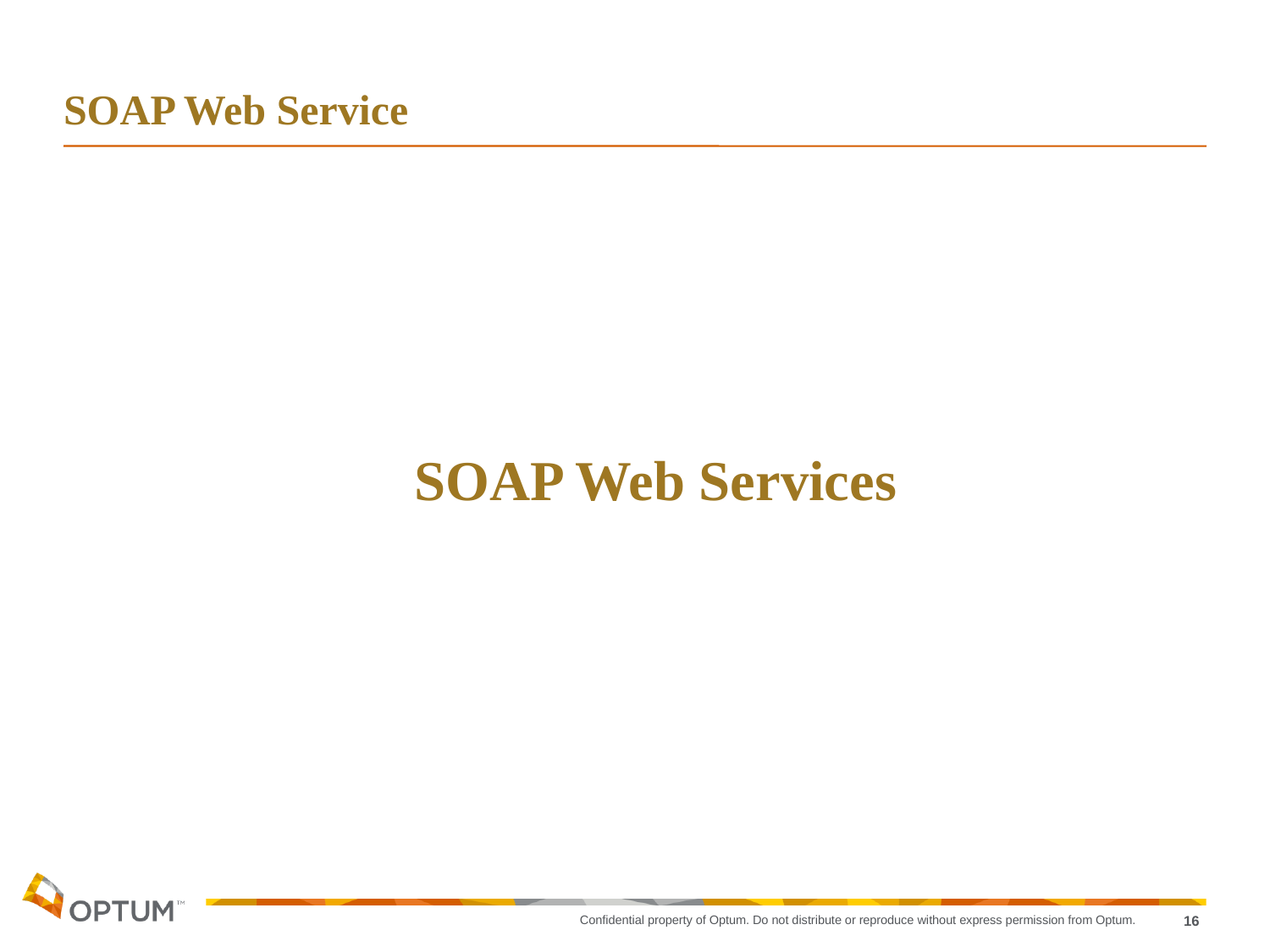

# SOAP Web Service
SOAP Web Services